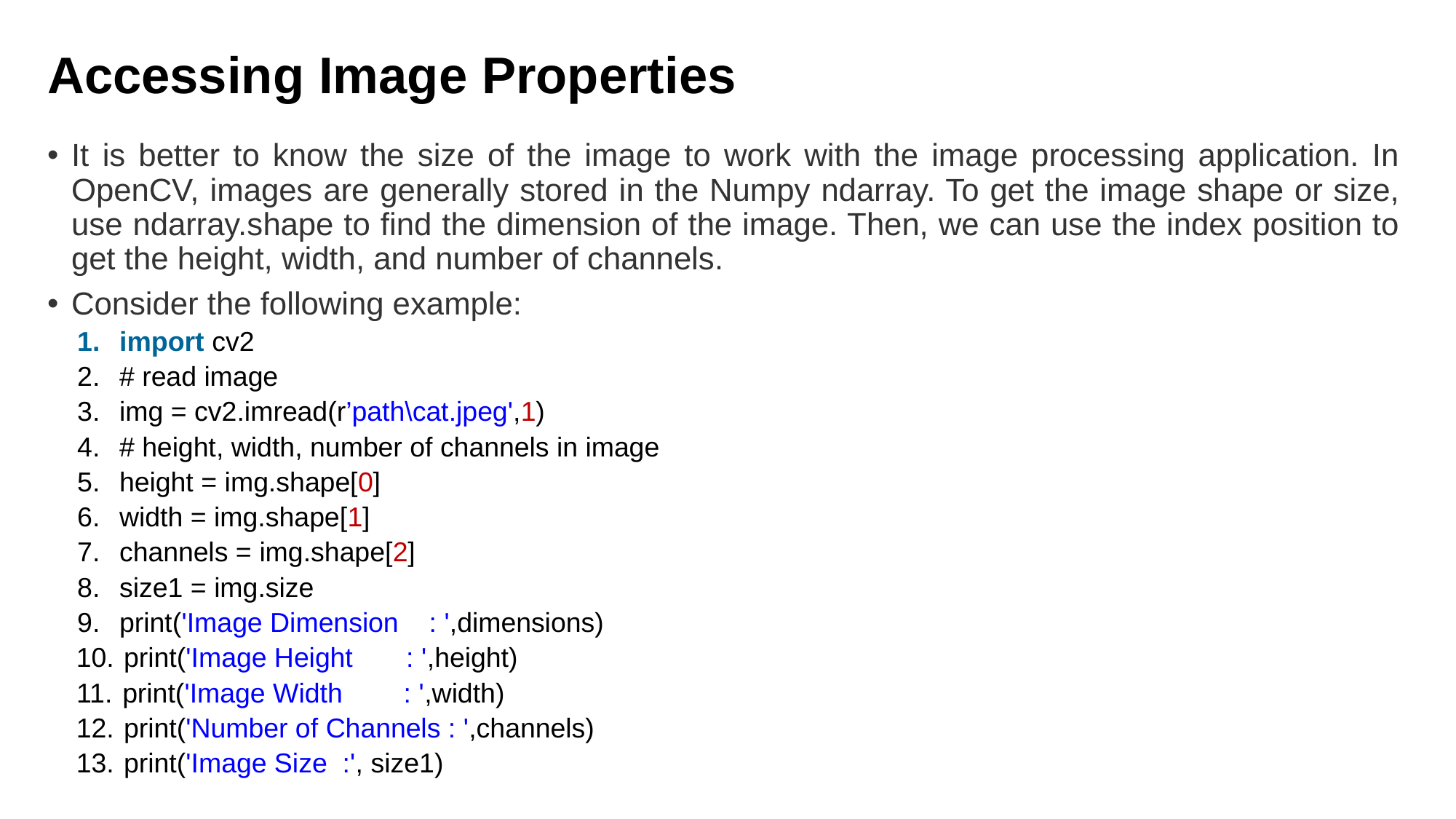

# Accessing Image Properties
It is better to know the size of the image to work with the image processing application. In OpenCV, images are generally stored in the Numpy ndarray. To get the image shape or size, use ndarray.shape to find the dimension of the image. Then, we can use the index position to get the height, width, and number of channels.
Consider the following example:
import cv2
# read image
img = cv2.imread(r’path\cat.jpeg',1)
# height, width, number of channels in image
height = img.shape[0]
width = img.shape[1]
channels = img.shape[2]
size1 = img.size
print('Image Dimension    : ',dimensions)
print('Image Height       : ',height)
print('Image Width        : ',width)
print('Number of Channels : ',channels)
print('Image Size  :', size1)